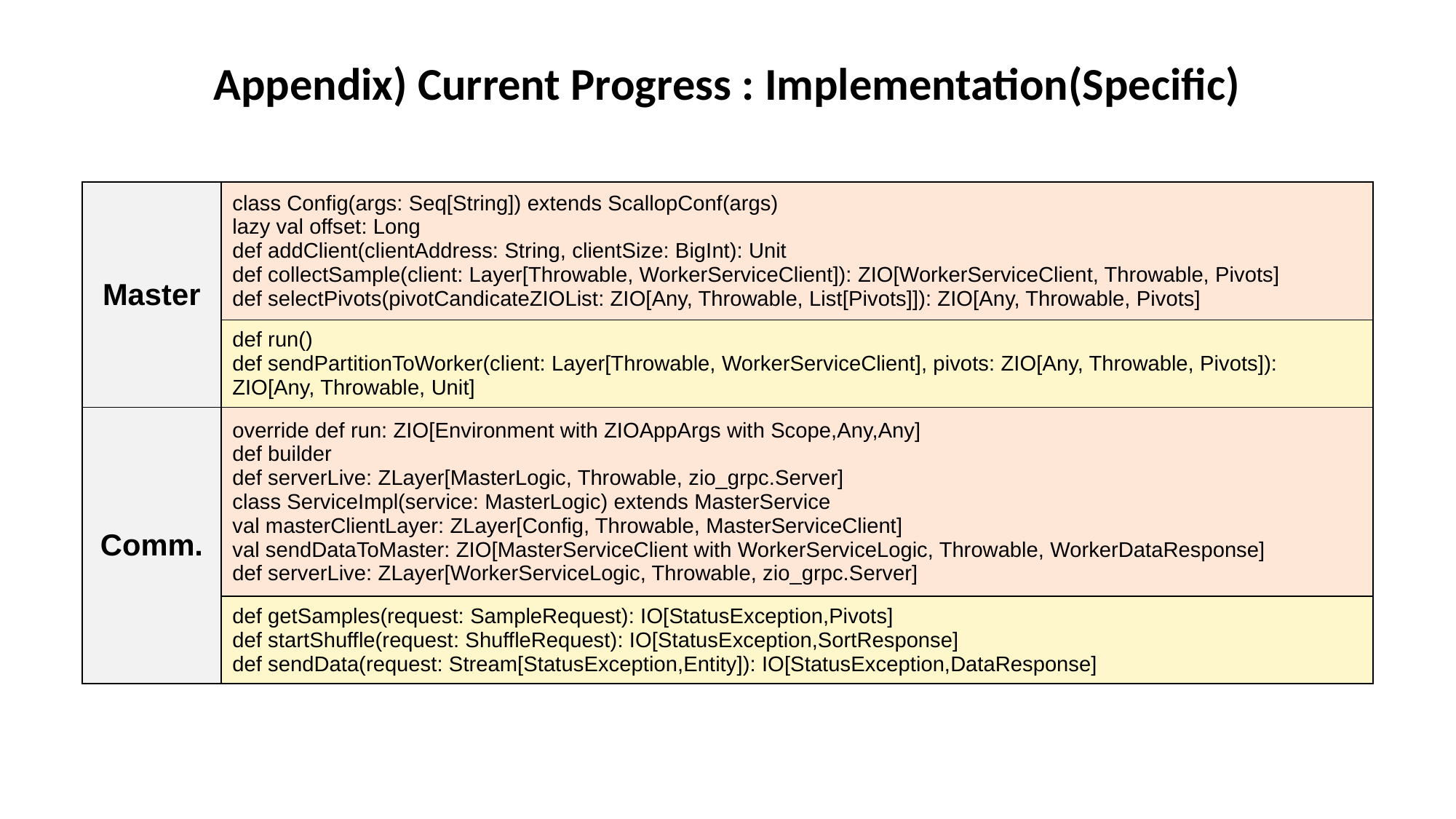

Appendix) Current Progress : Implementation(Specific)
| Master | class Config(args: Seq[String]) extends ScallopConf(args) lazy val offset: Long def addClient(clientAddress: String, clientSize: BigInt): Unit def collectSample(client: Layer[Throwable, WorkerServiceClient]): ZIO[WorkerServiceClient, Throwable, Pivots] def selectPivots(pivotCandicateZIOList: ZIO[Any, Throwable, List[Pivots]]): ZIO[Any, Throwable, Pivots] |  |
| --- | --- | --- |
|  | def run() def sendPartitionToWorker(client: Layer[Throwable, WorkerServiceClient], pivots: ZIO[Any, Throwable, Pivots]): ZIO[Any, Throwable, Unit] |  |
| Comm. | override def run: ZIO[Environment with ZIOAppArgs with Scope,Any,Any] def builder def serverLive: ZLayer[MasterLogic, Throwable, zio\_grpc.Server] class ServiceImpl(service: MasterLogic) extends MasterService val masterClientLayer: ZLayer[Config, Throwable, MasterServiceClient] val sendDataToMaster: ZIO[MasterServiceClient with WorkerServiceLogic, Throwable, WorkerDataResponse] def serverLive: ZLayer[WorkerServiceLogic, Throwable, zio\_grpc.Server] |  |
|  | def getSamples(request: SampleRequest): IO[StatusException,Pivots] def startShuffle(request: ShuffleRequest): IO[StatusException,SortResponse] def sendData(request: Stream[StatusException,Entity]): IO[StatusException,DataResponse] |  |